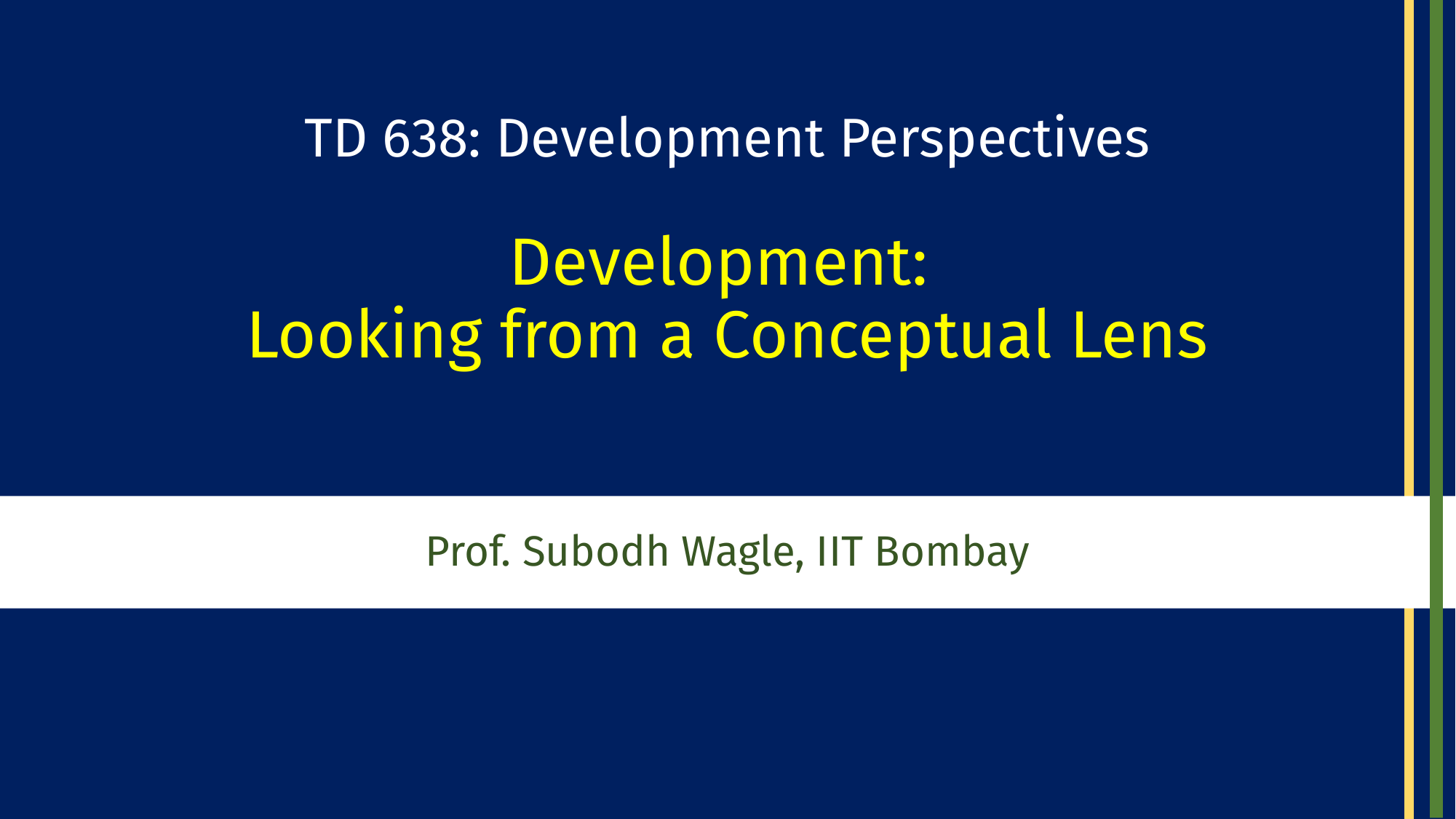

TD 638: Development Perspectives

Development:
Looking from a Conceptual Lens

# Prof. Subodh Wagle, IIT Bombay